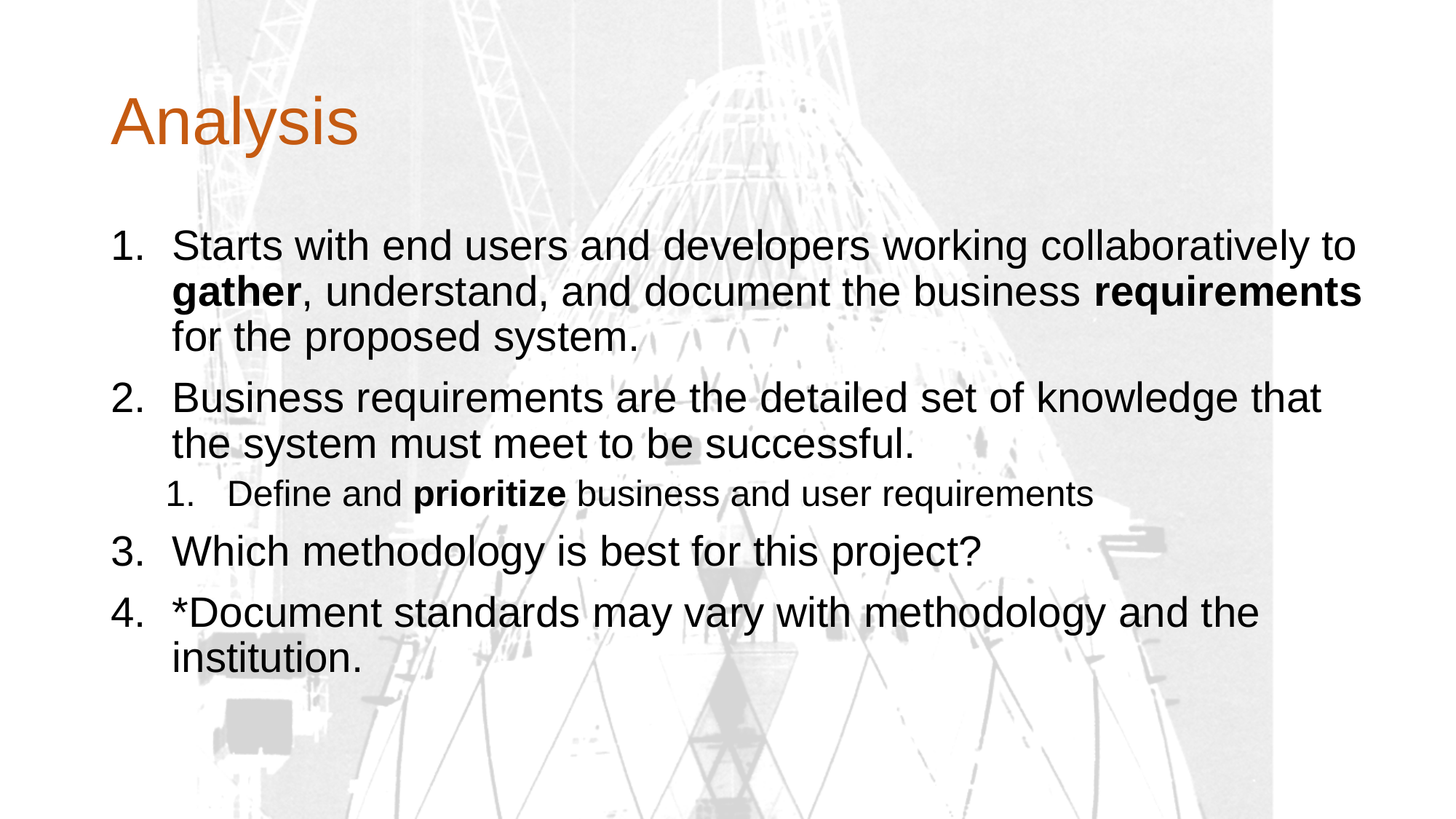

# Analysis
Starts with end users and developers working collaboratively to gather, understand, and document the business requirements for the proposed system.
Business requirements are the detailed set of knowledge that the system must meet to be successful.
Define and prioritize business and user requirements
Which methodology is best for this project?
*Document standards may vary with methodology and the institution.